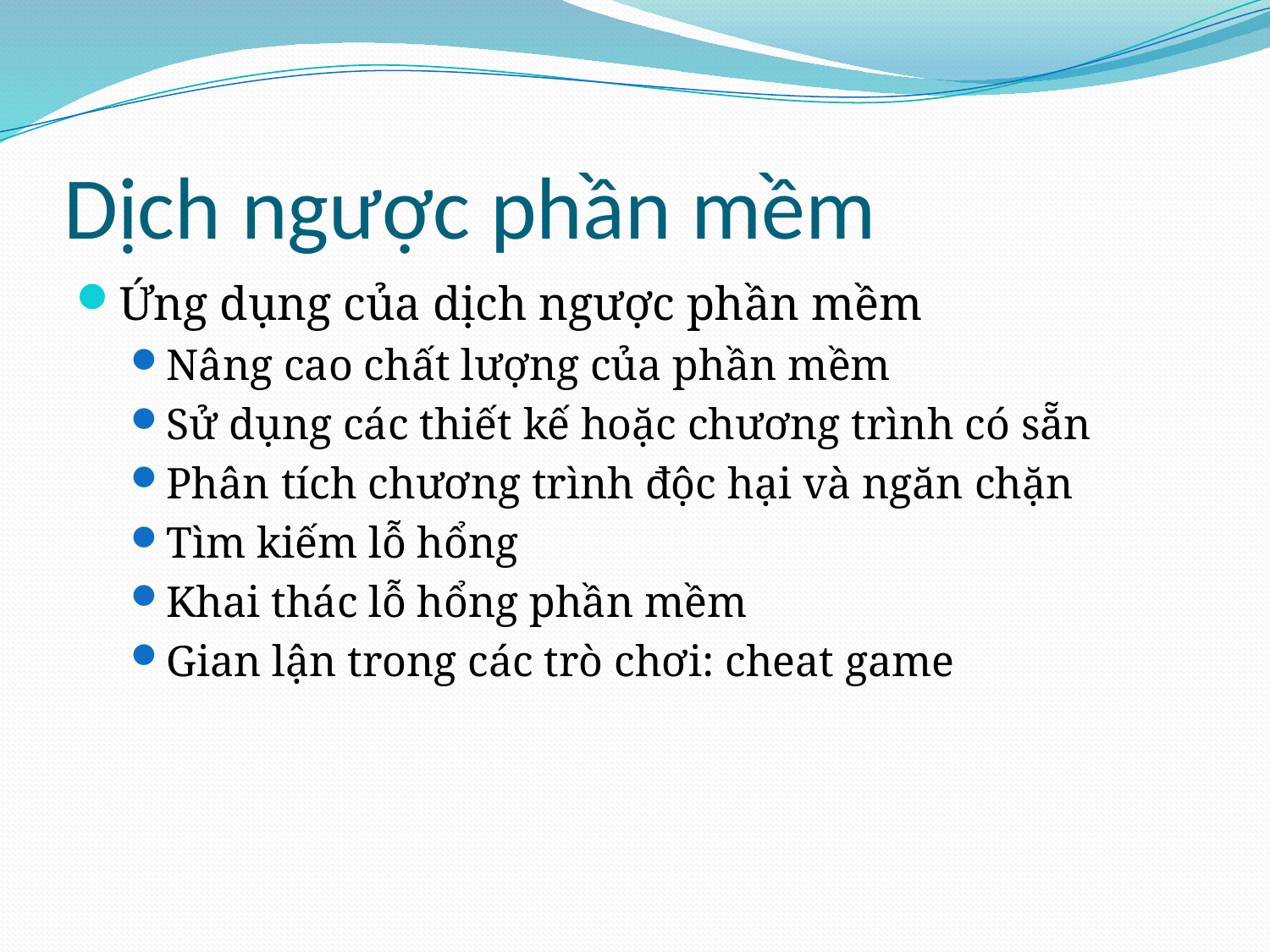

# Dịch ngược phần mềm
Ứng dụng của dịch ngược phần mềm
Nâng cao chất lượng của phần mềm
Sử dụng các thiết kế hoặc chương trình có sẵn
Phân tích chương trình độc hại và ngăn chặn
Tìm kiếm lỗ hổng
Khai thác lỗ hổng phần mềm
Gian lận trong các trò chơi: cheat game